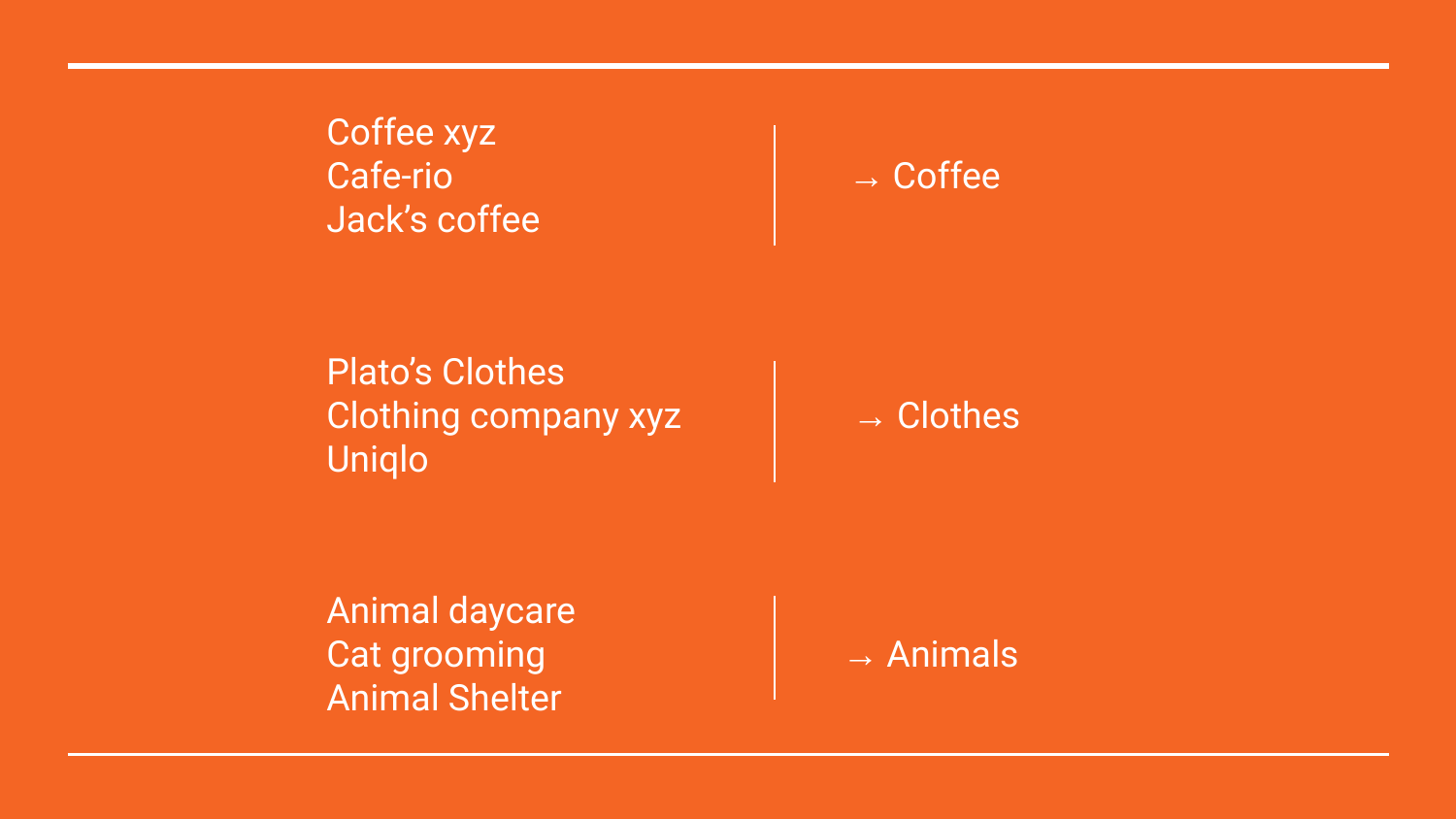

# Coffee xyz
Cafe-rio                                            → Coffee
Jack’s coffee

Plato’s Clothes
Clothing company xyz                   → Clothes
Uniqlo

Animal daycare
Cat grooming                                 → Animals
Animal Shelter